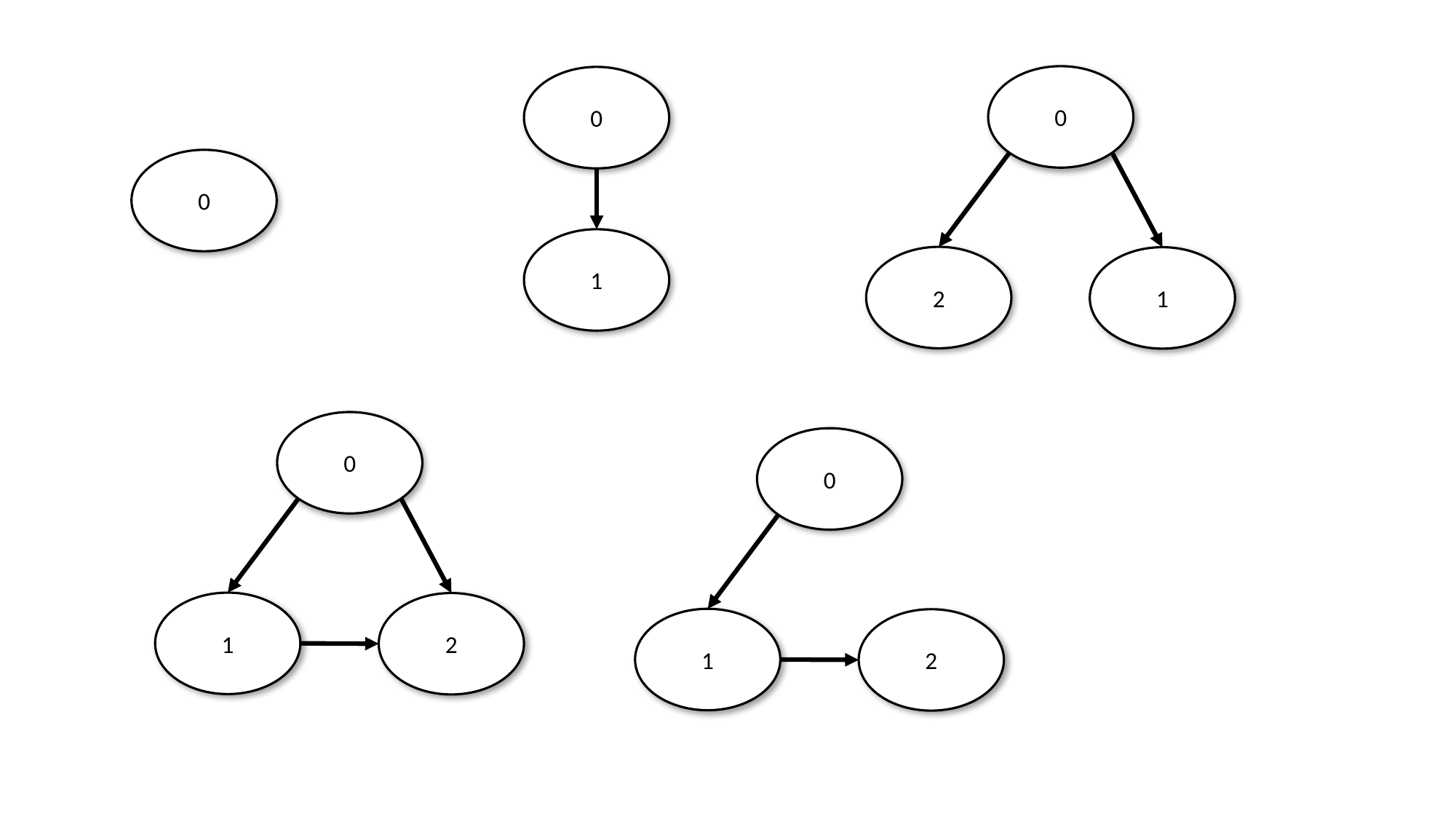

0
0
0
1
2
1
0
0
1
2
1
2